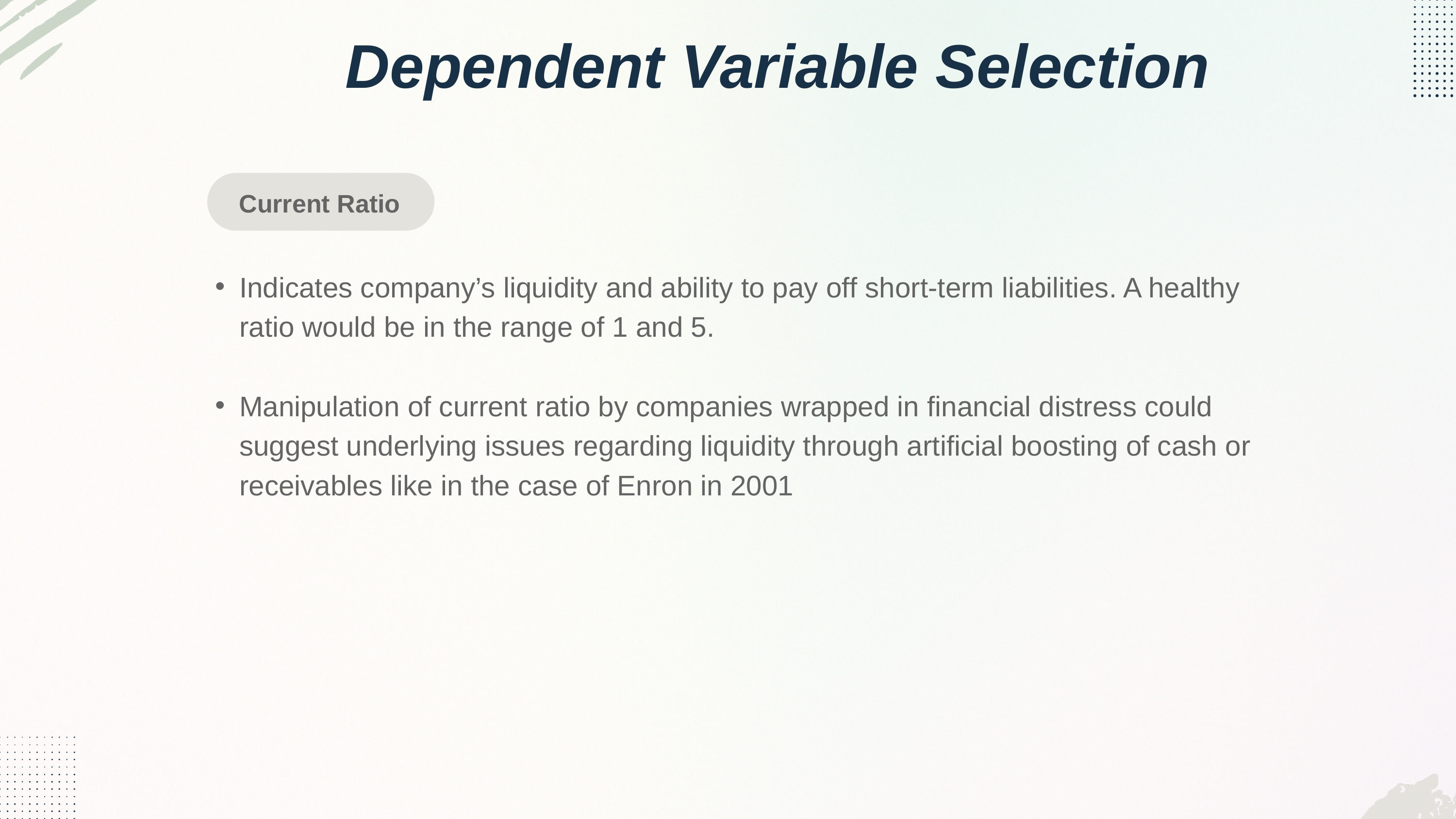

Dependent Variable Selection

Current Ratio
Indicates company’s liquidity and ability to pay off short-term liabilities. A healthy ratio would be in the range of 1 and 5.

Manipulation of current ratio by companies wrapped in financial distress could suggest underlying issues regarding liquidity through artificial boosting of cash or receivables like in the case of Enron in 2001